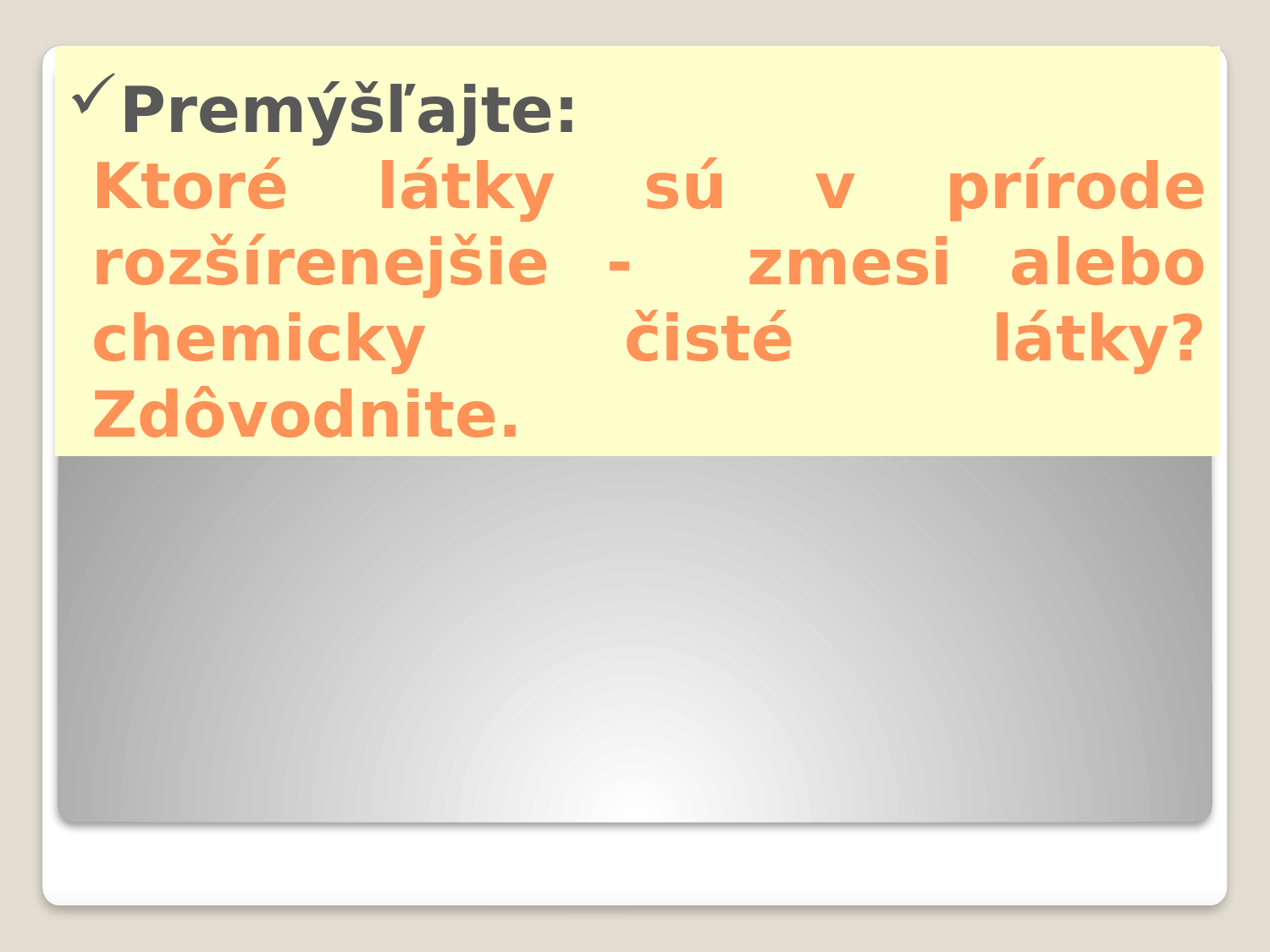

# Premýšľajte: Ktoré látky sú v prírode rozšírenejšie -  zmesi alebo chemicky čisté látky? Zdôvodnite.